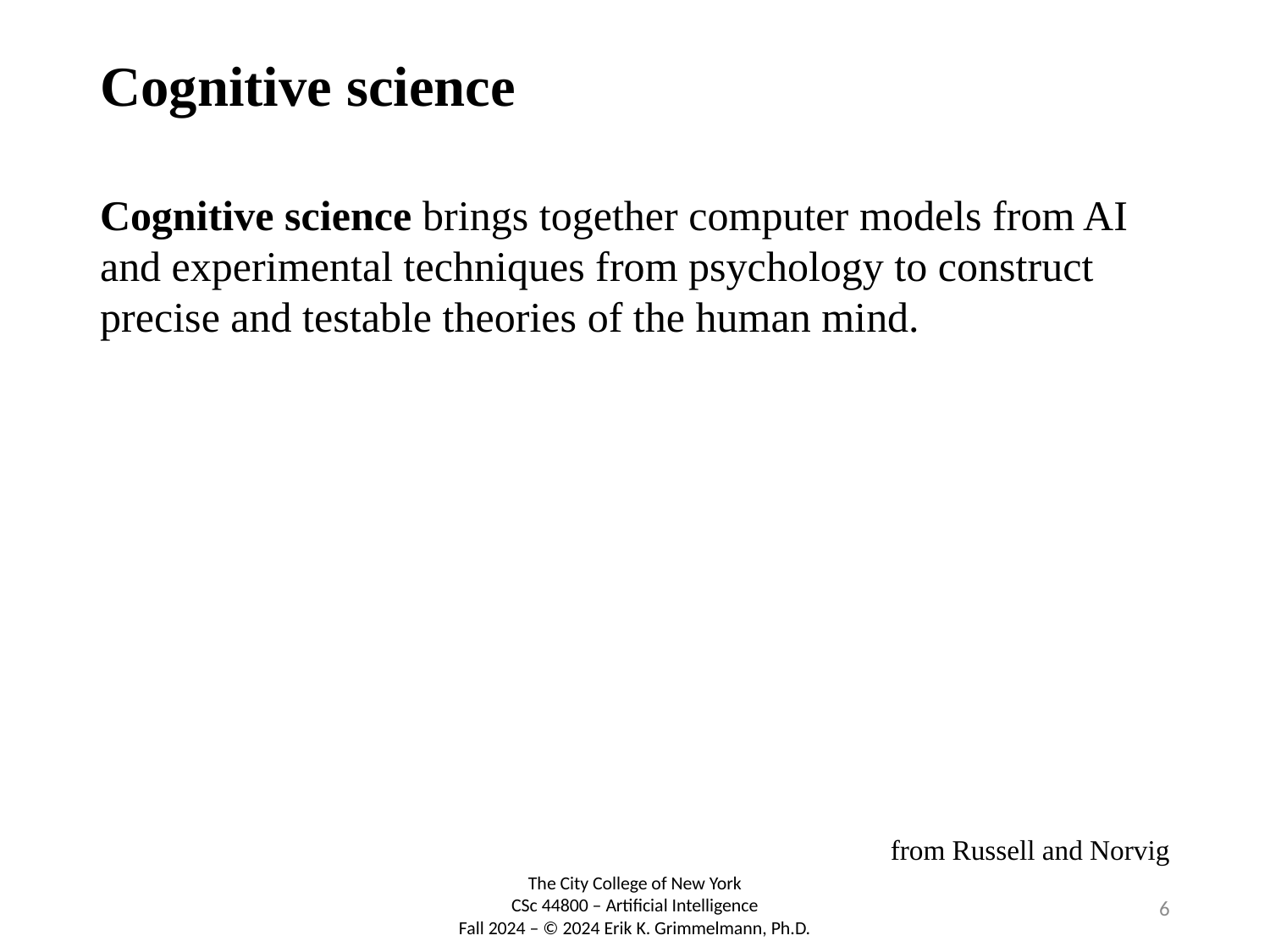

# Cognitive science
Cognitive science brings together computer models from AI and experimental techniques from psychology to construct precise and testable theories of the human mind.
from Russell and Norvig
6